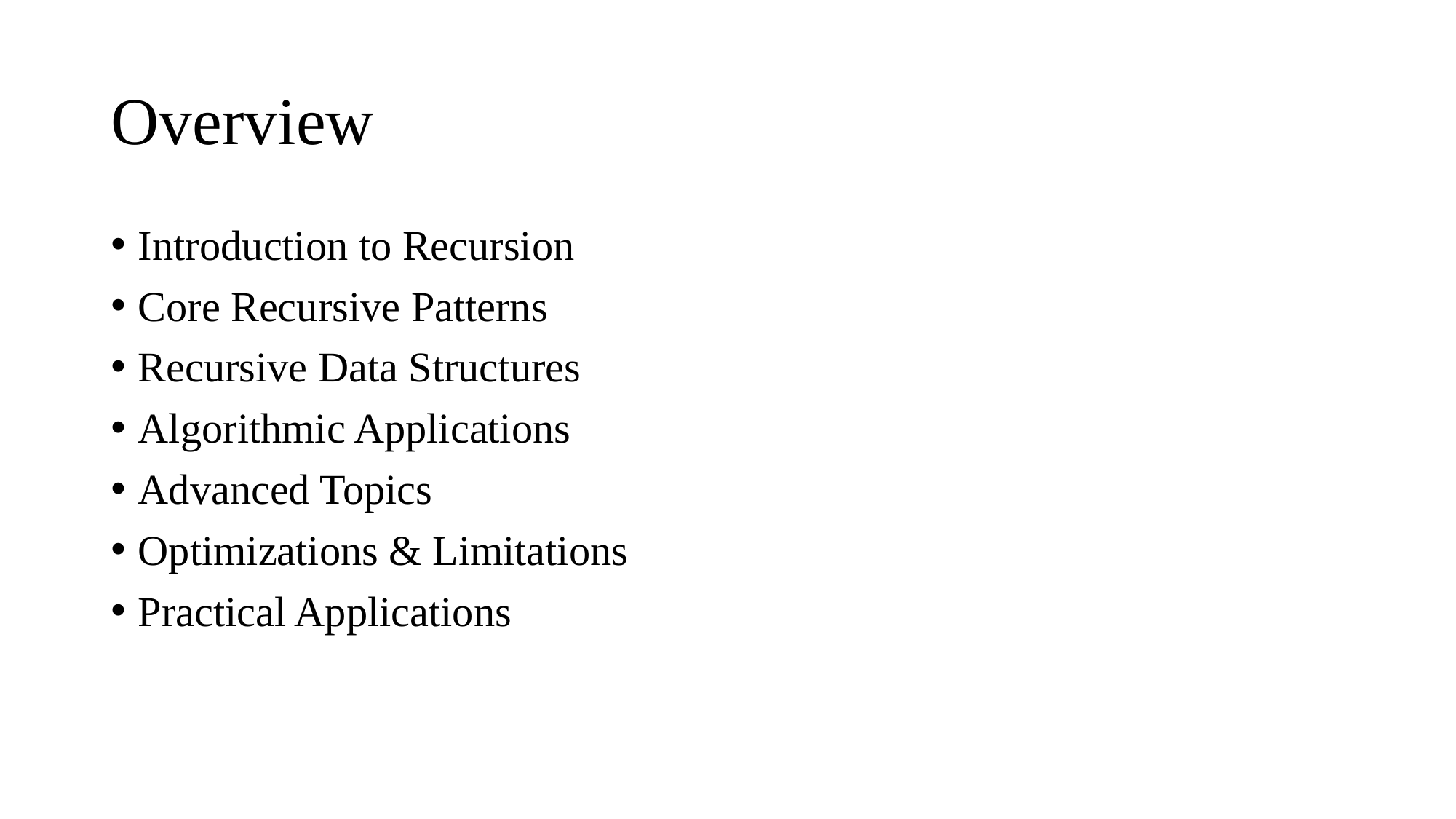

# Overview
Introduction to Recursion
Core Recursive Patterns
Recursive Data Structures
Algorithmic Applications
Advanced Topics
Optimizations & Limitations
Practical Applications